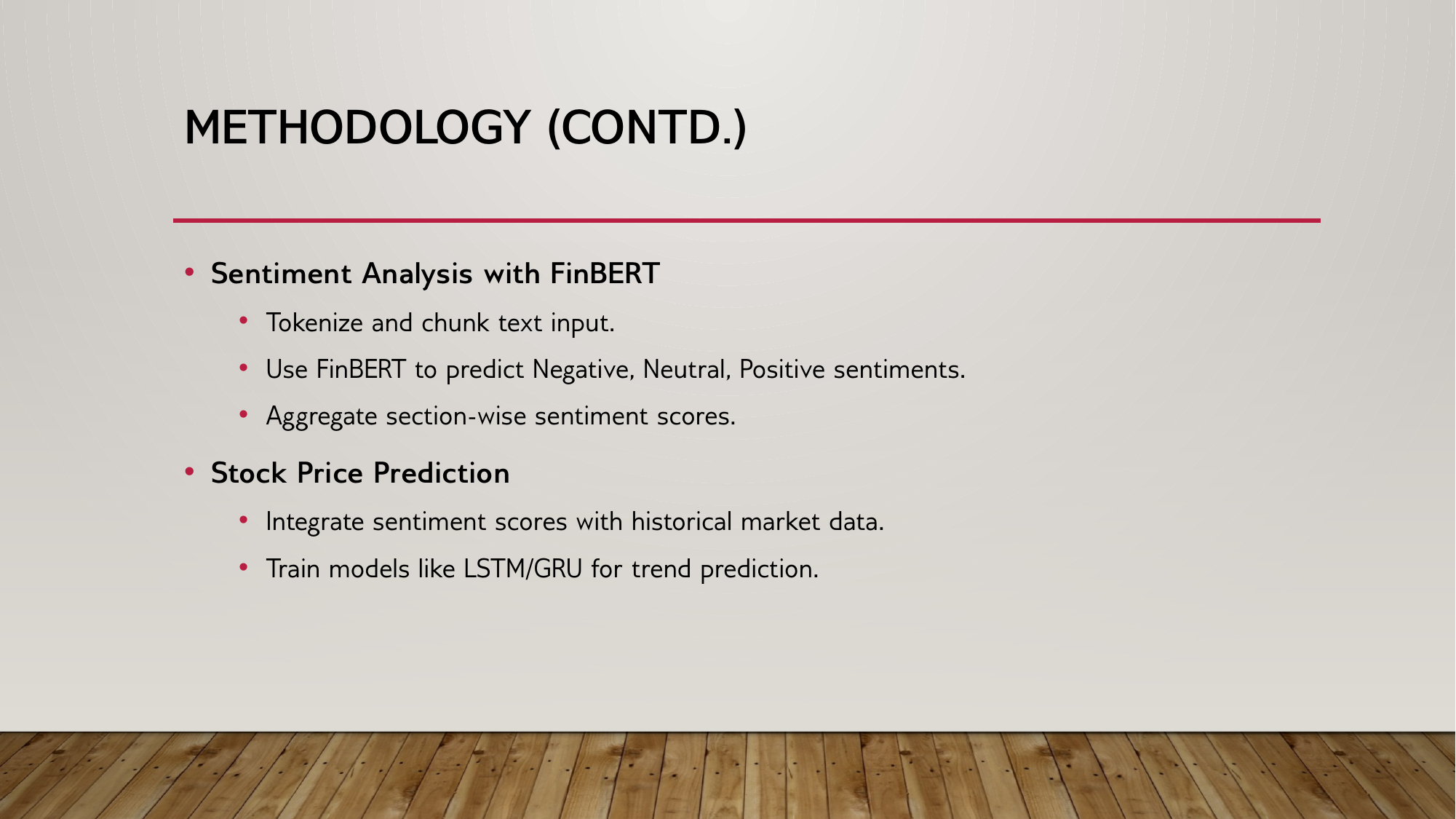

# Methodology (contd.)
Sentiment Analysis with FinBERT
Tokenize and chunk text input.
Use FinBERT to predict Negative, Neutral, Positive sentiments.
Aggregate section-wise sentiment scores.
Stock Price Prediction
Integrate sentiment scores with historical market data.
Train models like LSTM/GRU for trend prediction.